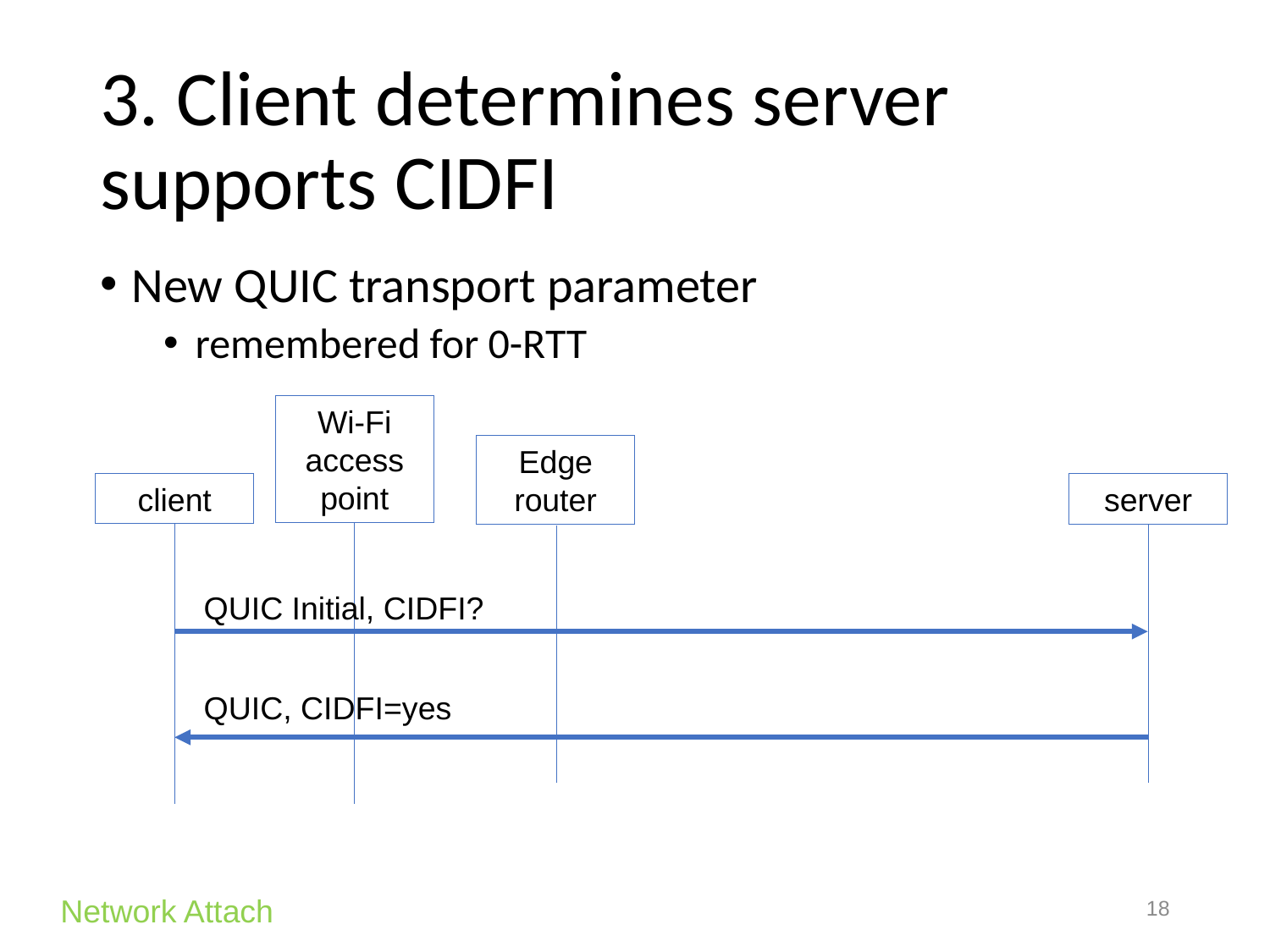

# 3. Client determines server supports CIDFI
New QUIC transport parameter
remembered for 0-RTT
Wi-Fi access point
Edge router
client
server
QUIC Initial, CIDFI?
QUIC, CIDFI=yes
18
Network Attach